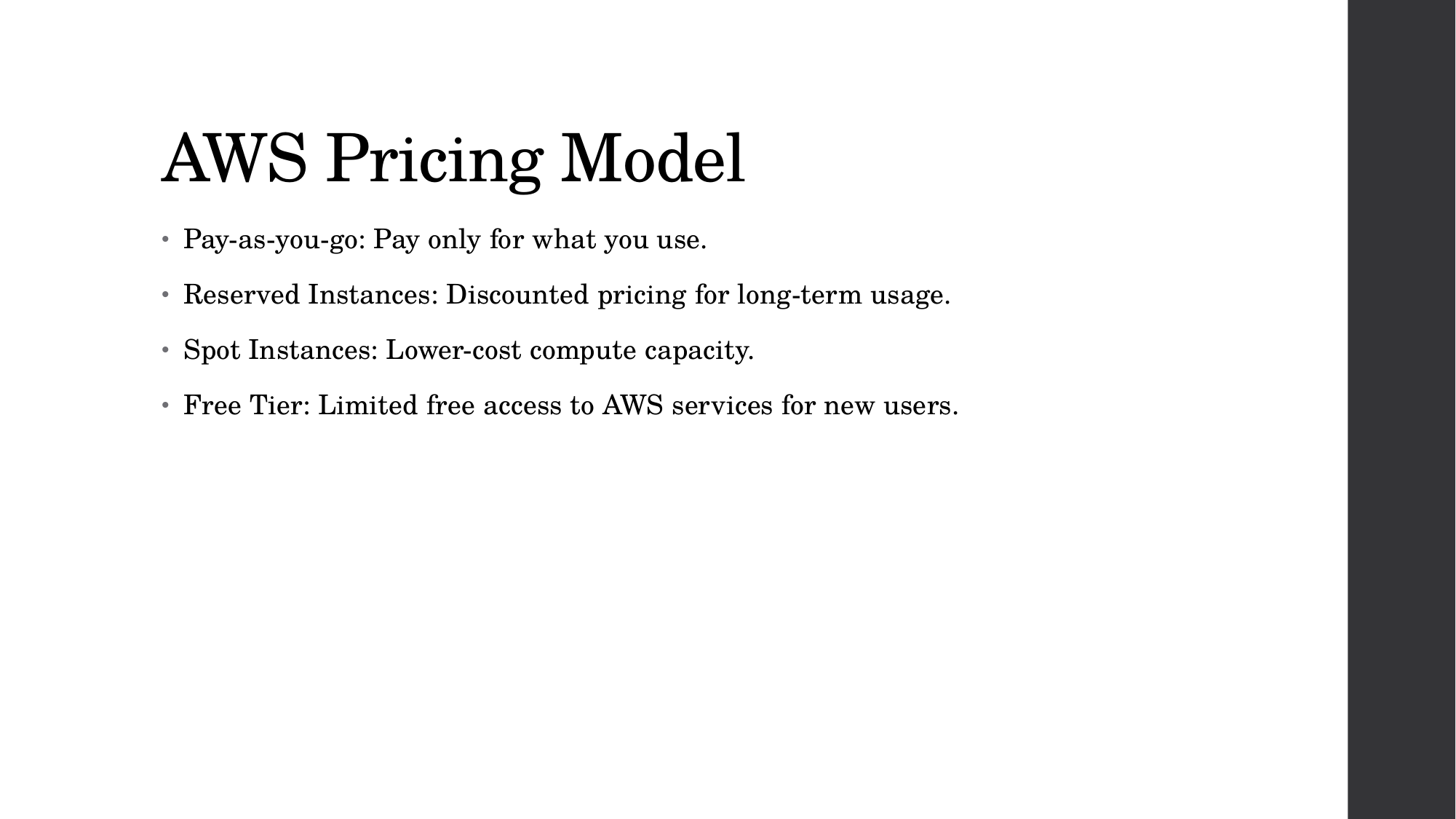

# AWS Pricing Model
Pay-as-you-go: Pay only for what you use.
Reserved Instances: Discounted pricing for long-term usage.
Spot Instances: Lower-cost compute capacity.
Free Tier: Limited free access to AWS services for new users.